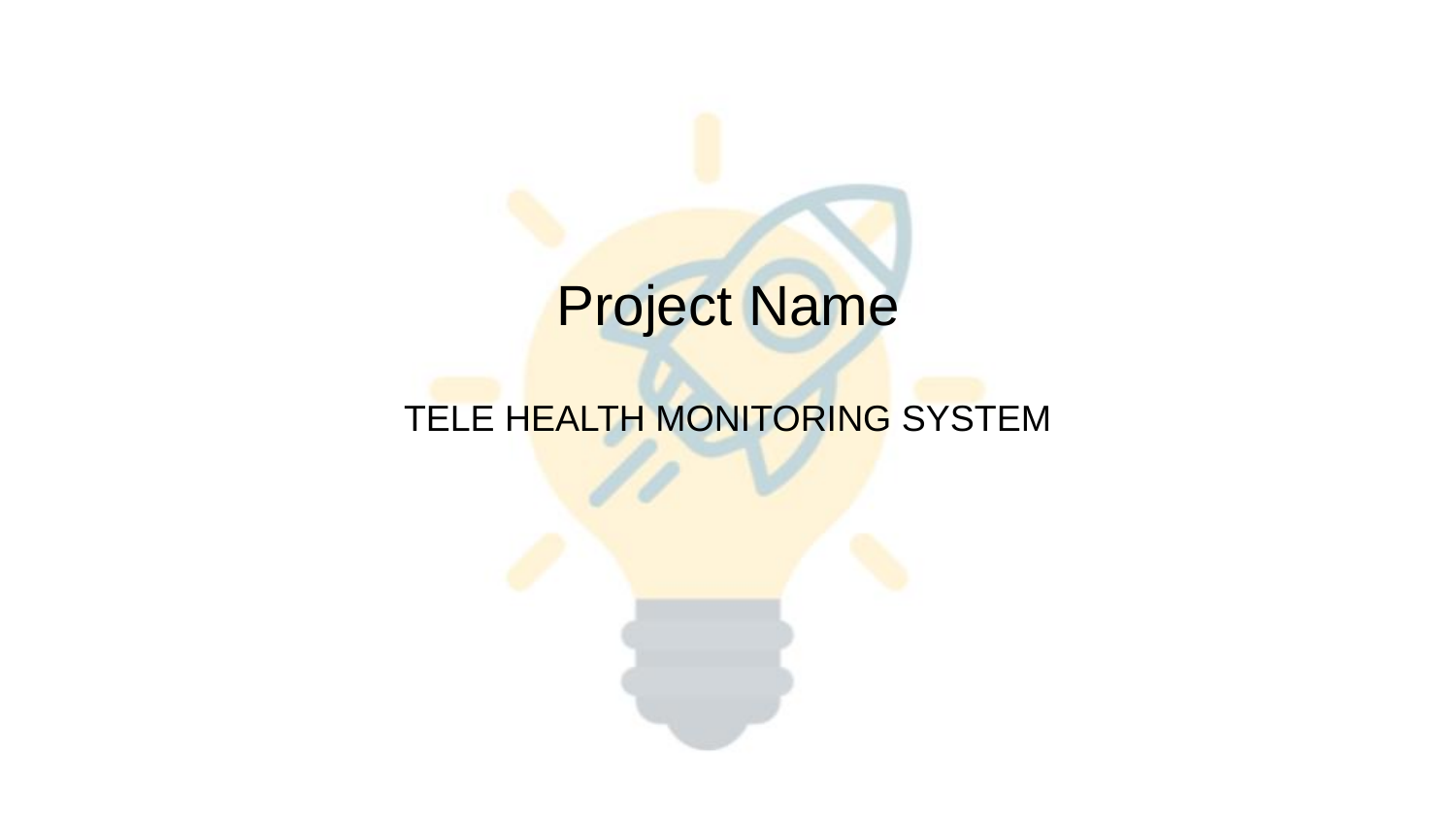

# Project Name
TELE HEALTH MONITORING SYSTEM